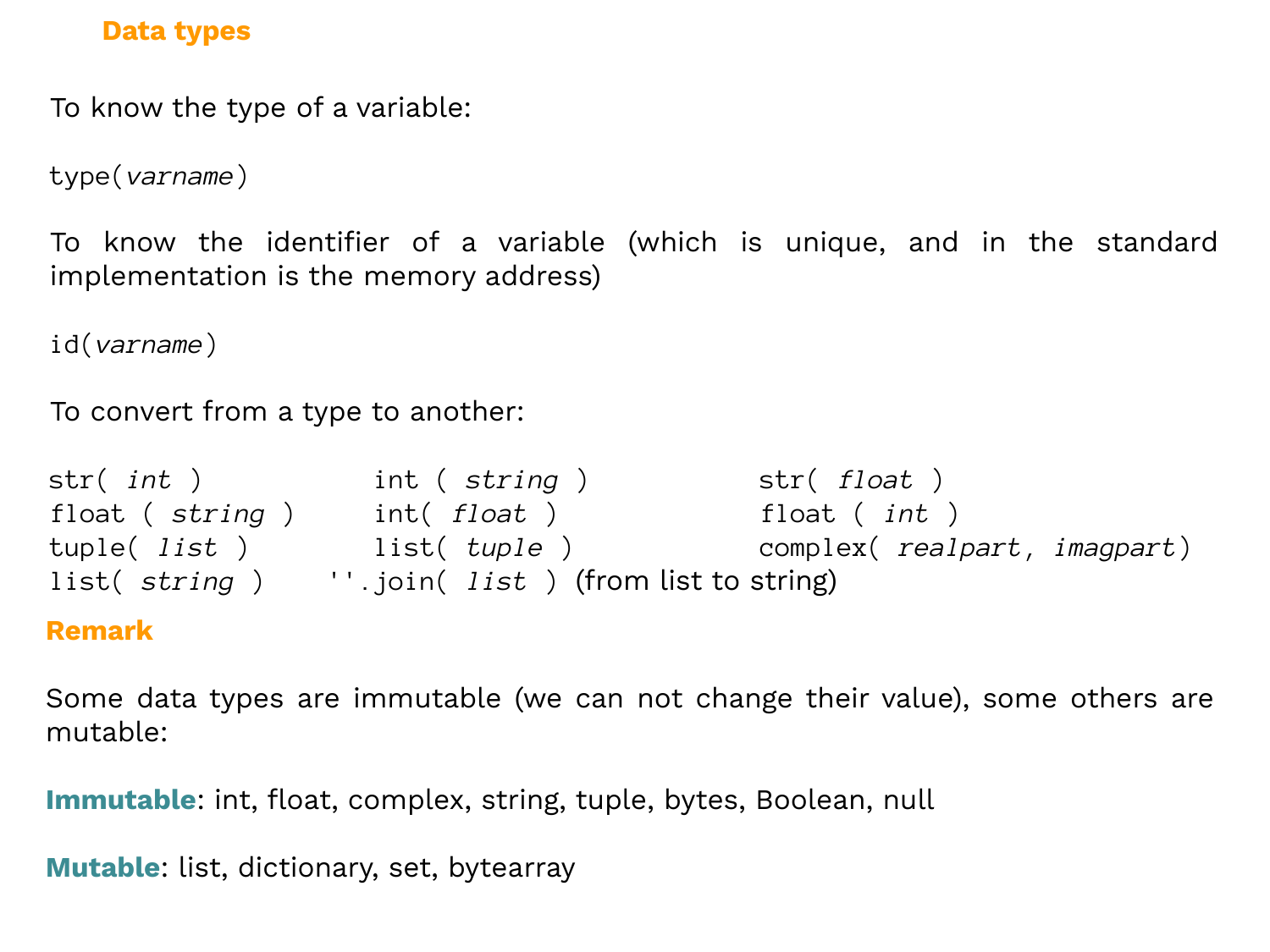

Data types
To know the type of a variable:

type(varname)

To know the identifier of a variable (which is unique, and in the standard implementation is the memory address)

id(varname)

To convert from a type to another:

str( int )           int ( string )           str( float )
float ( string )     int( float )             float ( int )
tuple( list )        list( tuple )            complex( realpart, imagpart)
list( string )    ''.join( list ) (from list to string)

Remark

Some data types are immutable (we can not change their value), some others are mutable:

Immutable: int, float, complex, string, tuple, bytes, Boolean, null

Mutable: list, dictionary, set, bytearray